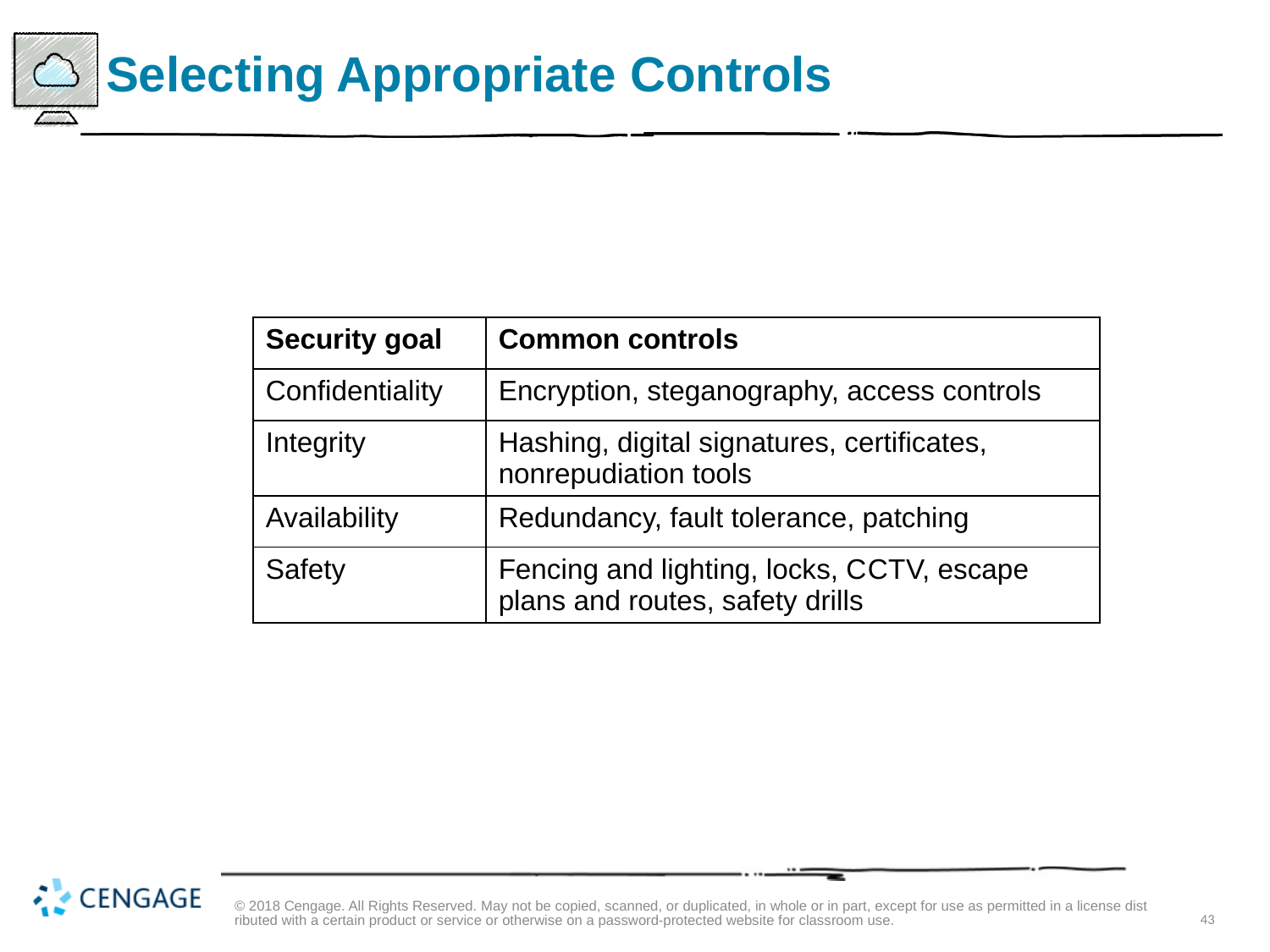

# Selecting Appropriate Controls
| Security goal | Common controls |
| --- | --- |
| Confidentiality | Encryption, steganography, access controls |
| Integrity | Hashing, digital signatures, certificates, nonrepudiation tools |
| Availability | Redundancy, fault tolerance, patching |
| Safety | Fencing and lighting, locks, C C T V, escape plans and routes, safety drills |
© 2018 Cengage. All Rights Reserved. May not be copied, scanned, or duplicated, in whole or in part, except for use as permitted in a license distributed with a certain product or service or otherwise on a password-protected website for classroom use.